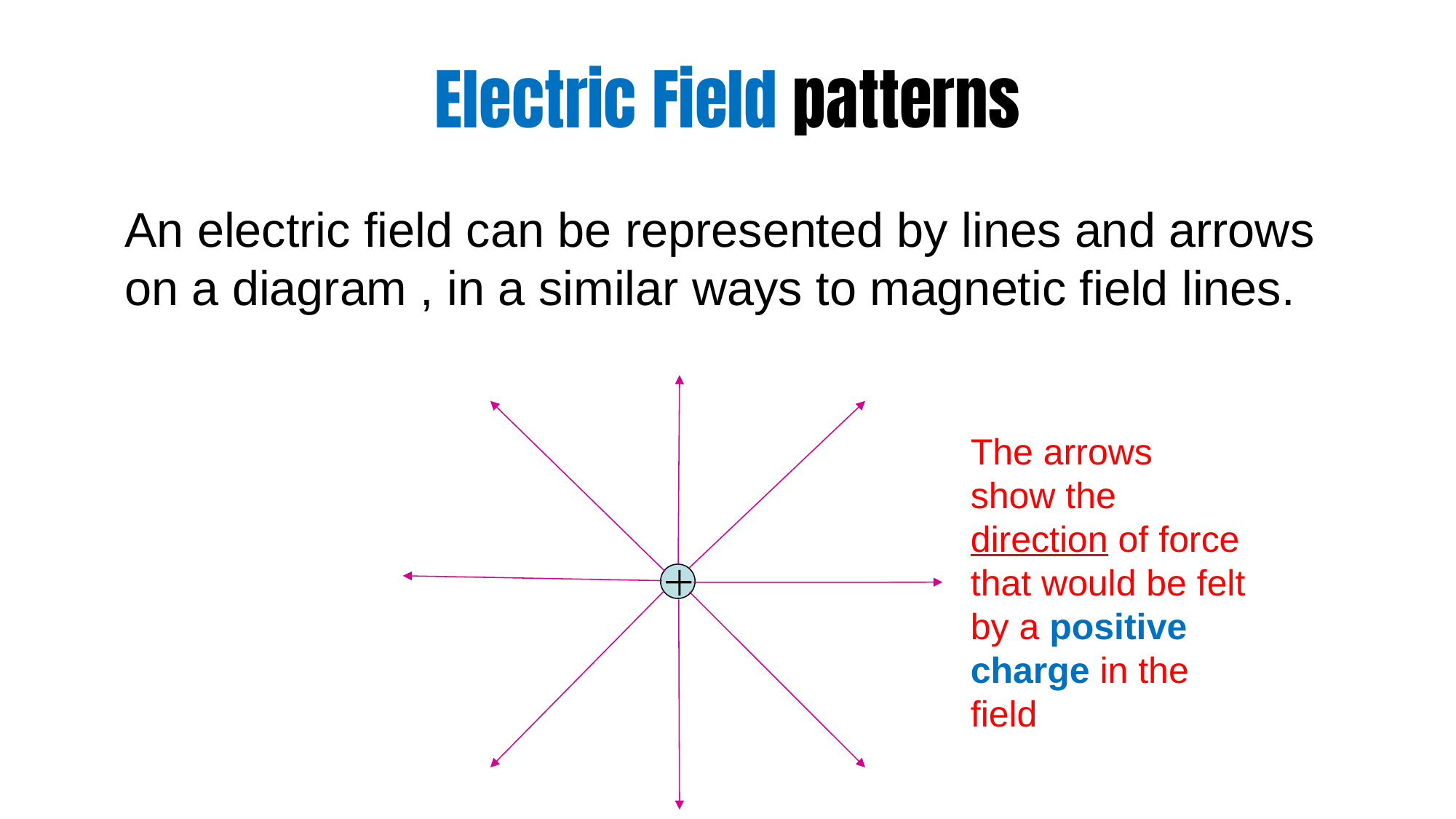

# Electric Field patterns
	An electric field can be represented by lines and arrows on a diagram , in a similar ways to magnetic field lines.

The arrows show the direction of force that would be felt by a positive charge in the field